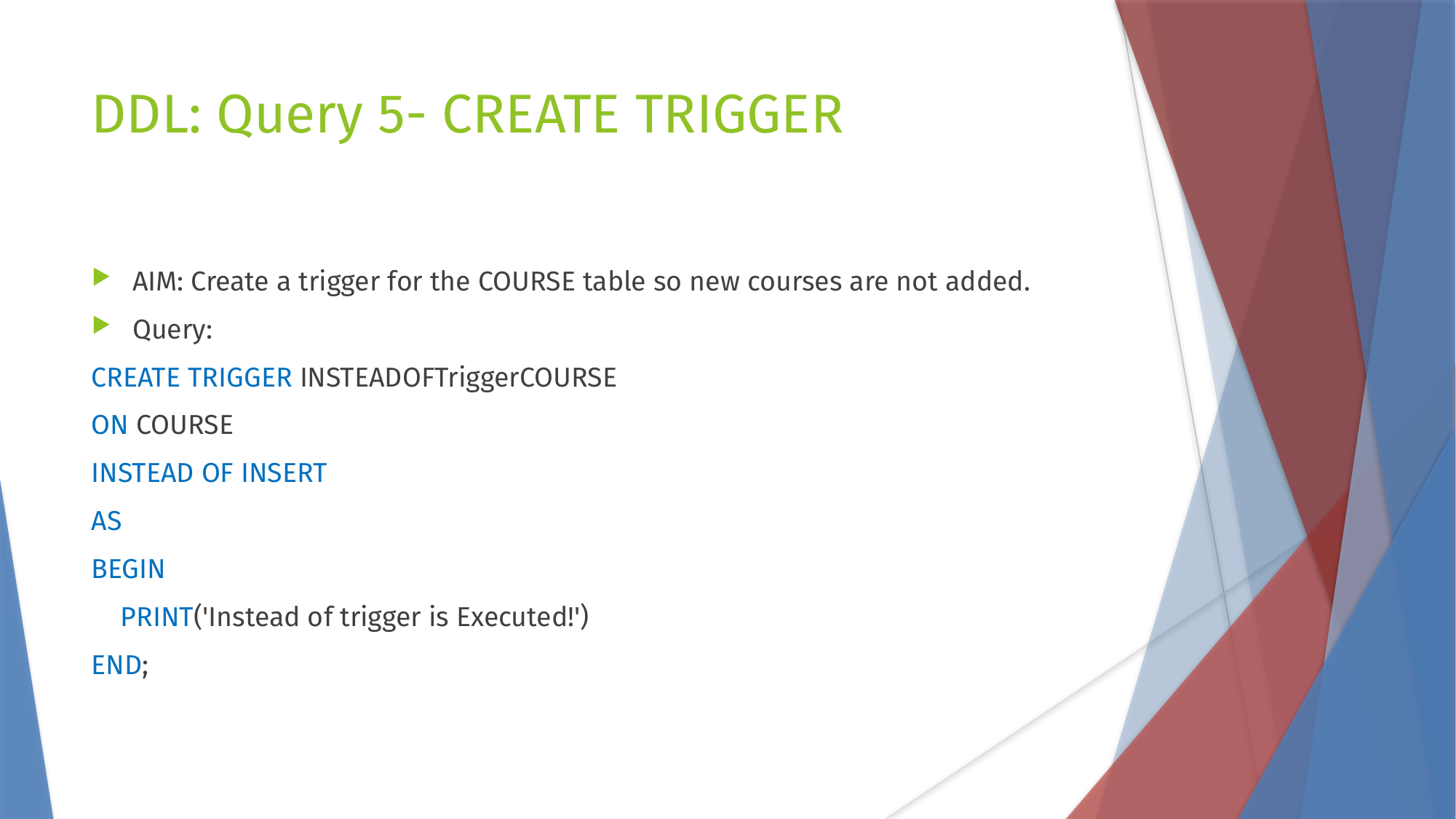

DDL: Query 5- CREATE TRIGGER
AIM: Create a trigger for the COURSE table so new courses are not added.
Query:
CREATE TRIGGER INSTEADOFTriggerCOURSE
ON COURSE
INSTEAD OF INSERT
AS
BEGIN
    PRINT('Instead of trigger is Executed!')
END;